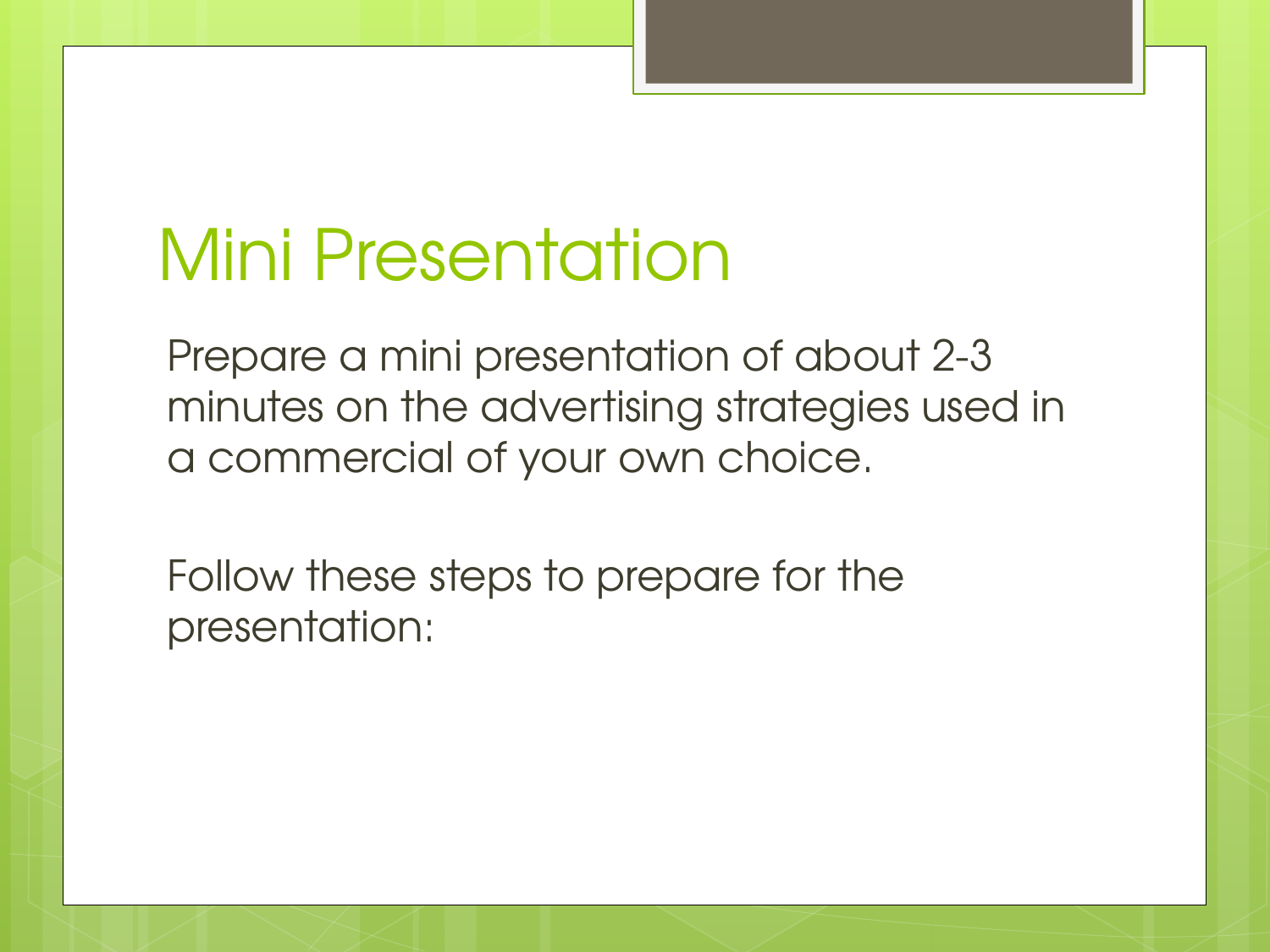

# Mini Presentation
Prepare a mini presentation of about 2-3 minutes on the advertising strategies used in a commercial of your own choice.

Follow these steps to prepare for the presentation: